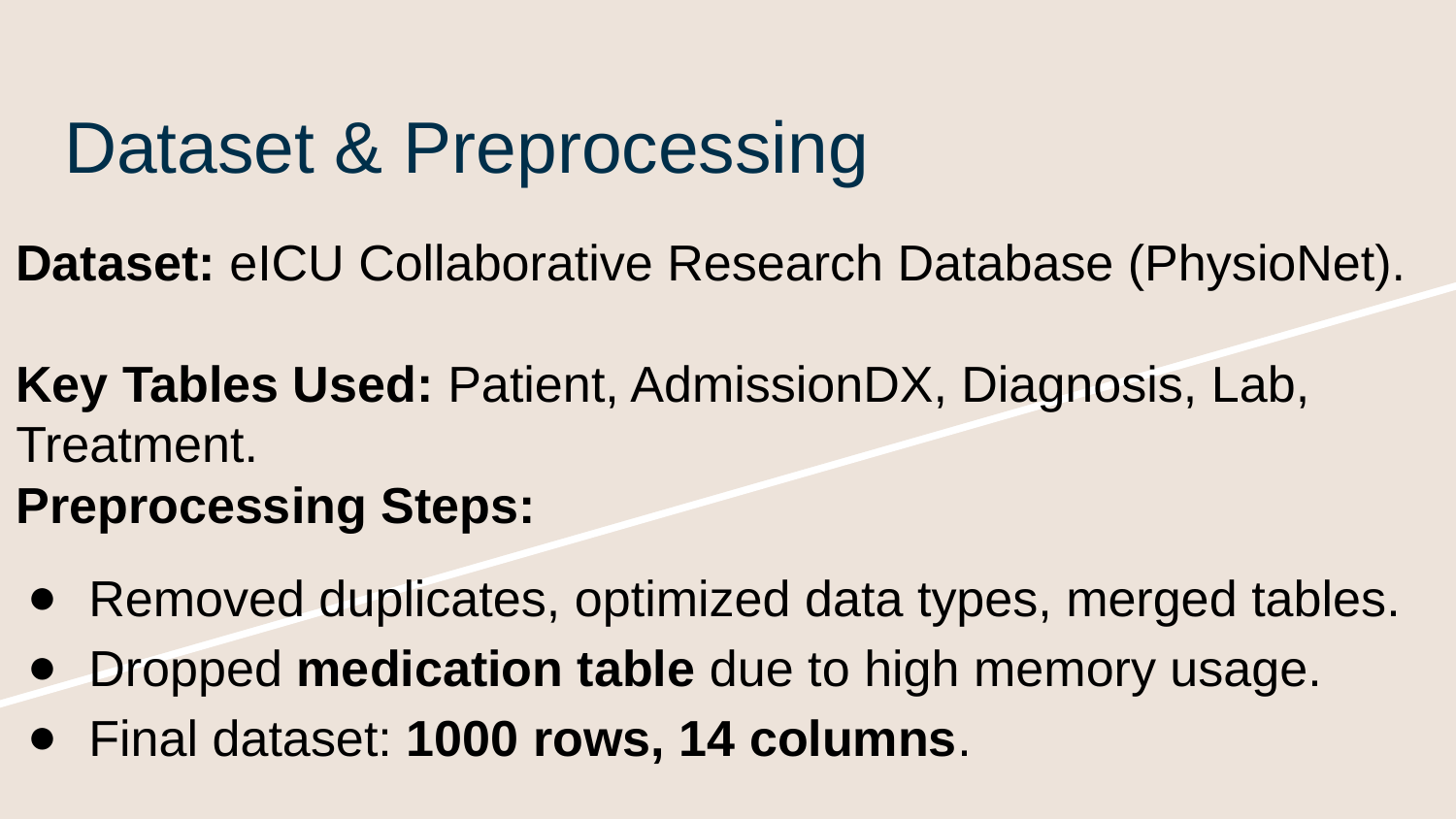

# Dataset & Preprocessing
Dataset: eICU Collaborative Research Database (PhysioNet).

Key Tables Used: Patient, AdmissionDX, Diagnosis, Lab, Treatment.
Preprocessing Steps:
Removed duplicates, optimized data types, merged tables.
Dropped medication table due to high memory usage.
Final dataset: 1000 rows, 14 columns.